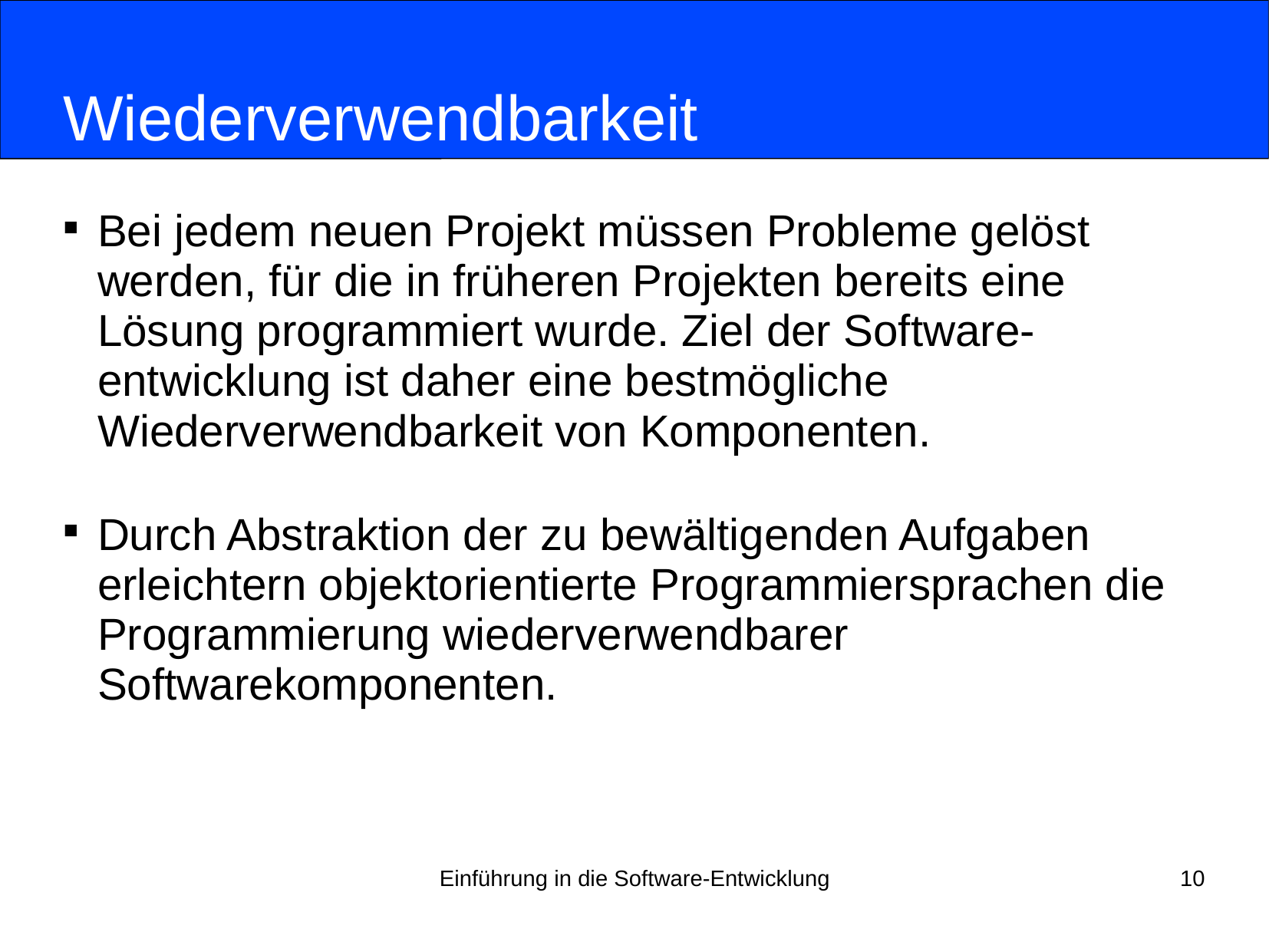

# Wiederverwendbarkeit
Bei jedem neuen Projekt müssen Probleme gelöst werden, für die in früheren Projekten bereits eine Lösung programmiert wurde. Ziel der Software-entwicklung ist daher eine bestmögliche Wiederverwendbarkeit von Komponenten.
Durch Abstraktion der zu bewältigenden Aufgaben erleichtern objektorientierte Programmiersprachen die Programmierung wiederverwendbarer Softwarekomponenten.

Einführung in die Software-Entwicklung
10